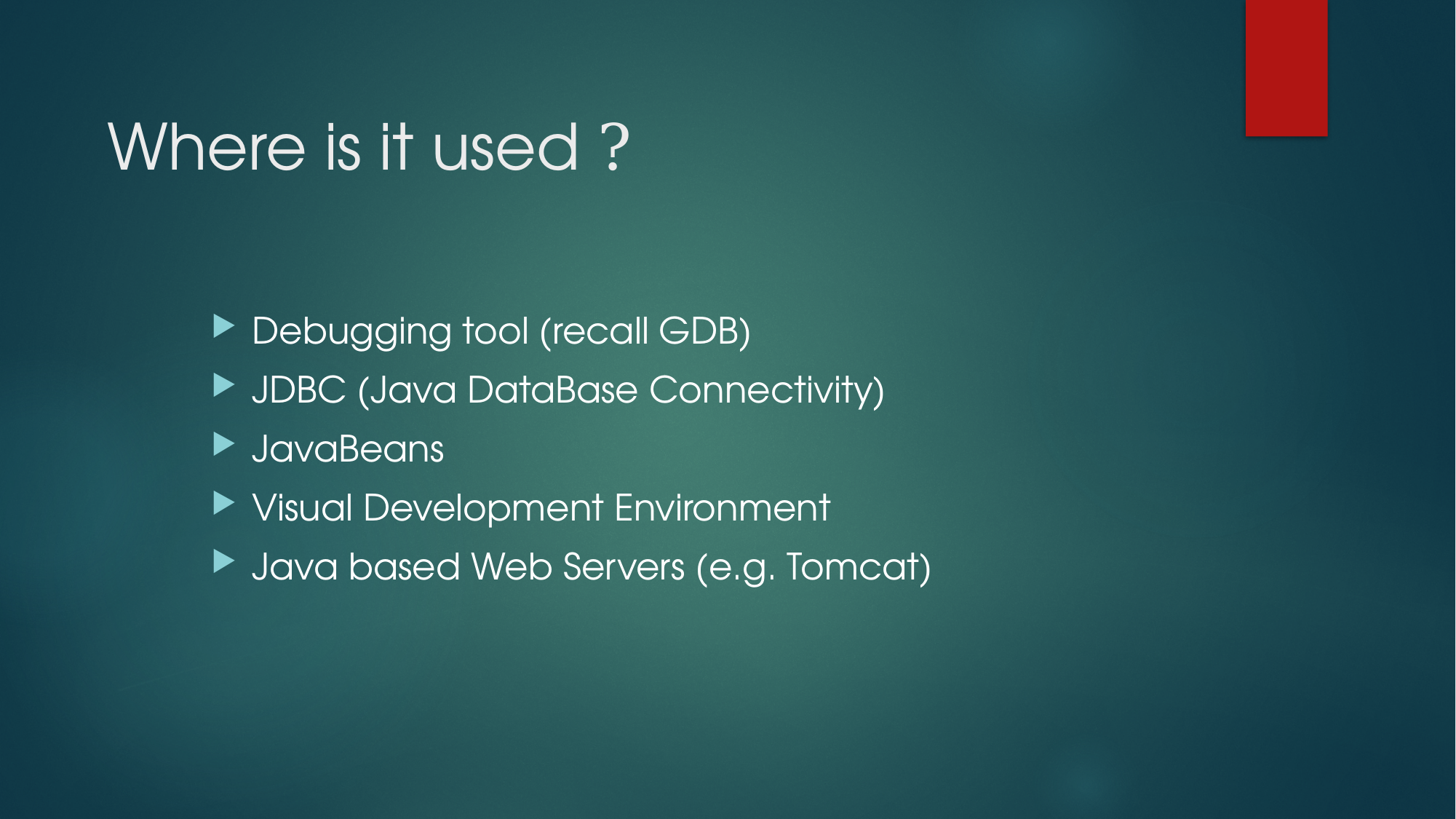

# Where is it used ?
Debugging tool (recall GDB)
JDBC (Java DataBase Connectivity)
JavaBeans
Visual Development Environment
Java based Web Servers (e.g. Tomcat)